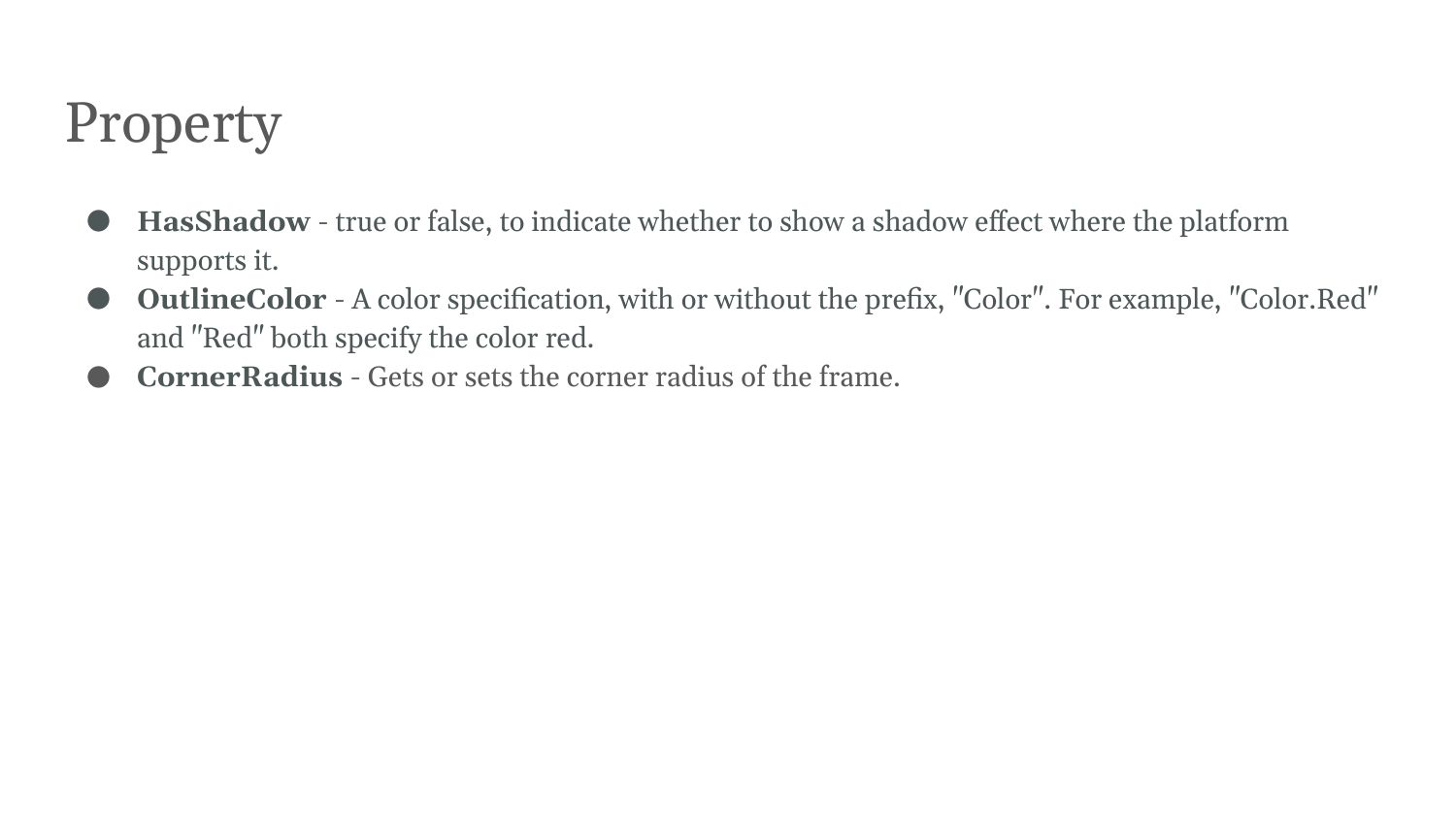

# Property
HasShadow - true or false, to indicate whether to show a shadow effect where the platform supports it.
OutlineColor - A color specification, with or without the prefix, "Color". For example, "Color.Red" and "Red" both specify the color red.
CornerRadius - Gets or sets the corner radius of the frame.